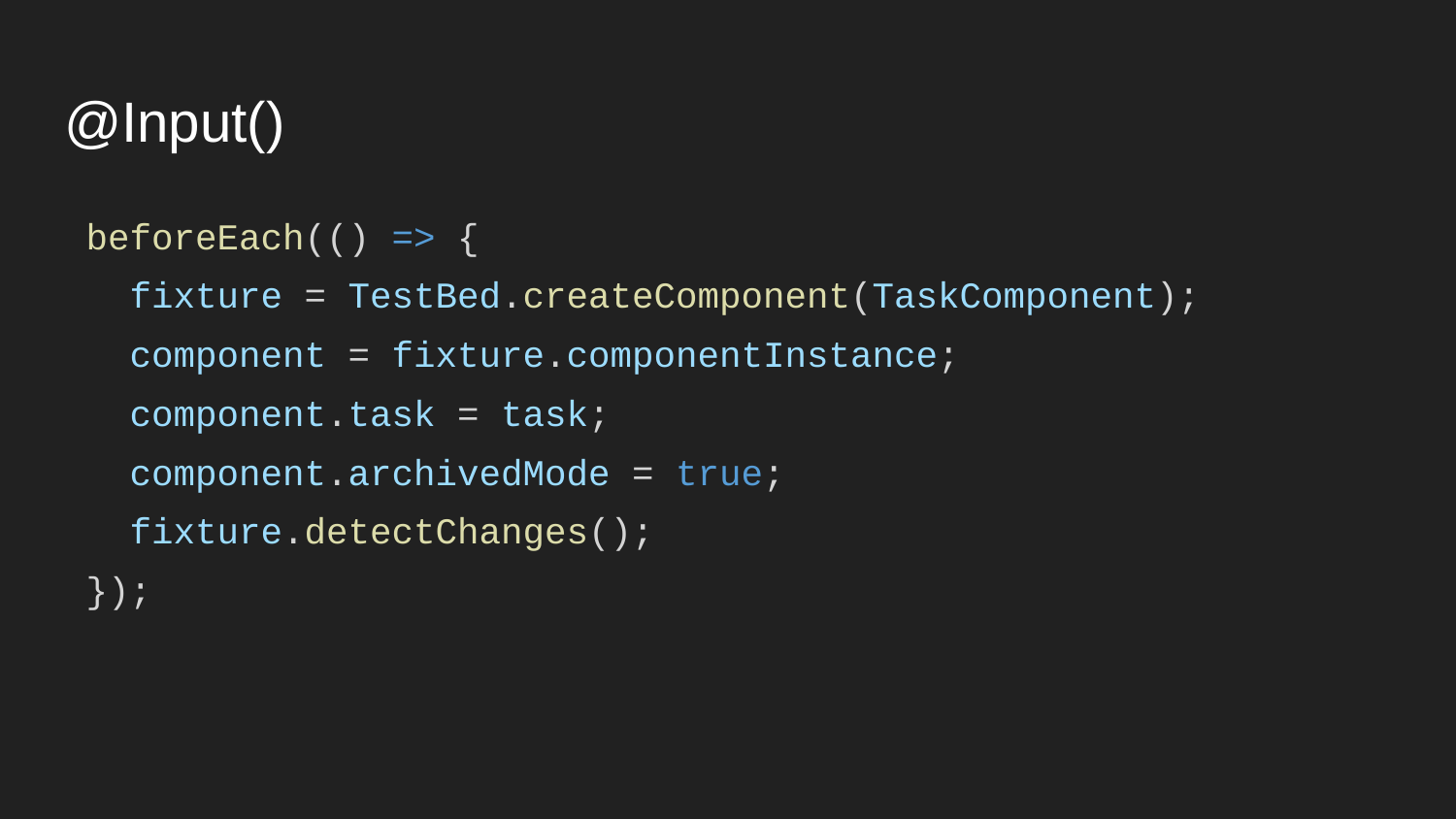

# @Input()
 beforeEach(() => {
   fixture = TestBed.createComponent(TaskComponent);
   component = fixture.componentInstance;
   component.task = task;
   component.archivedMode = true;
   fixture.detectChanges();
 });